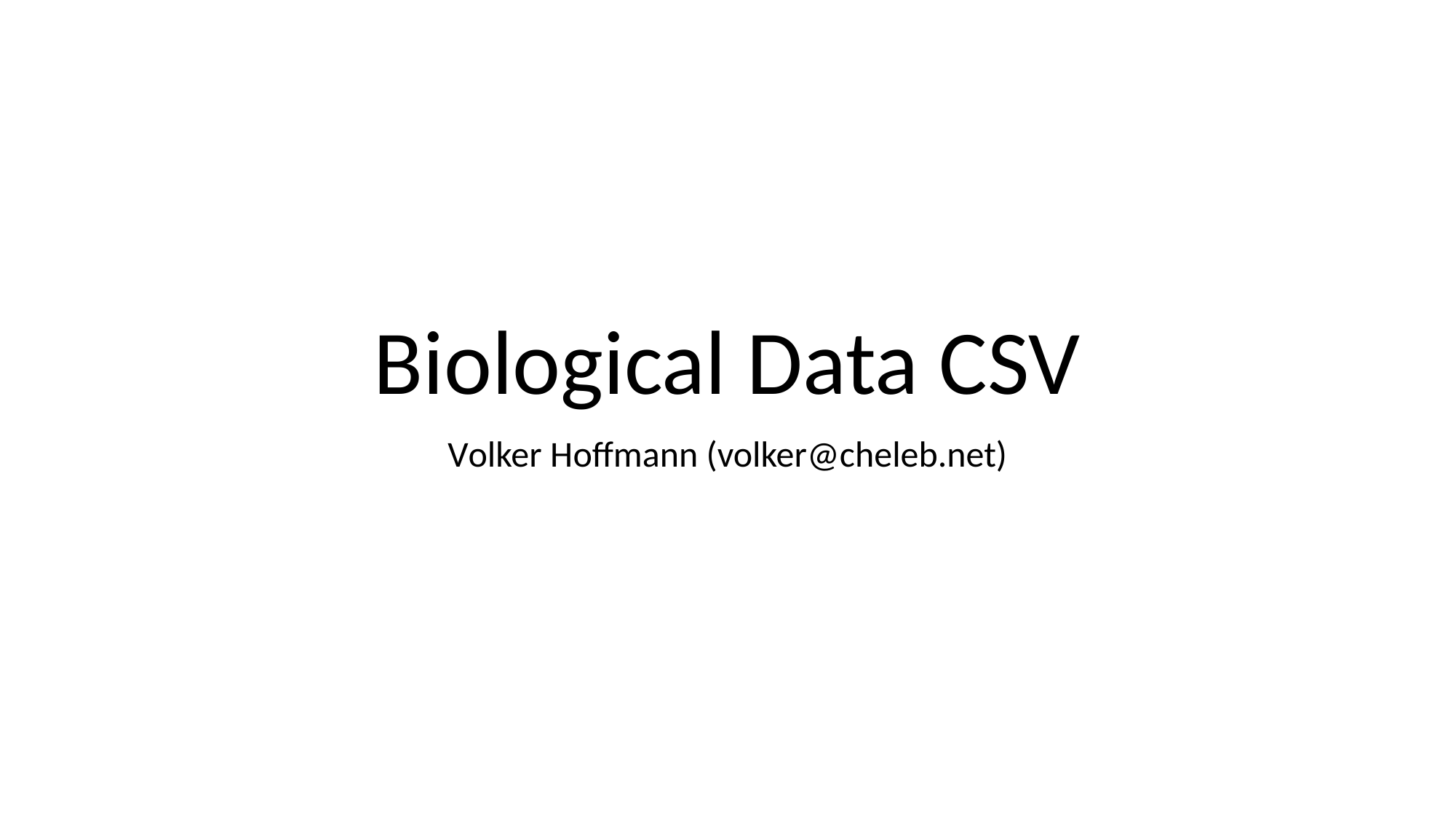

# Biological Data CSV
Volker Hoffmann (volker@cheleb.net)